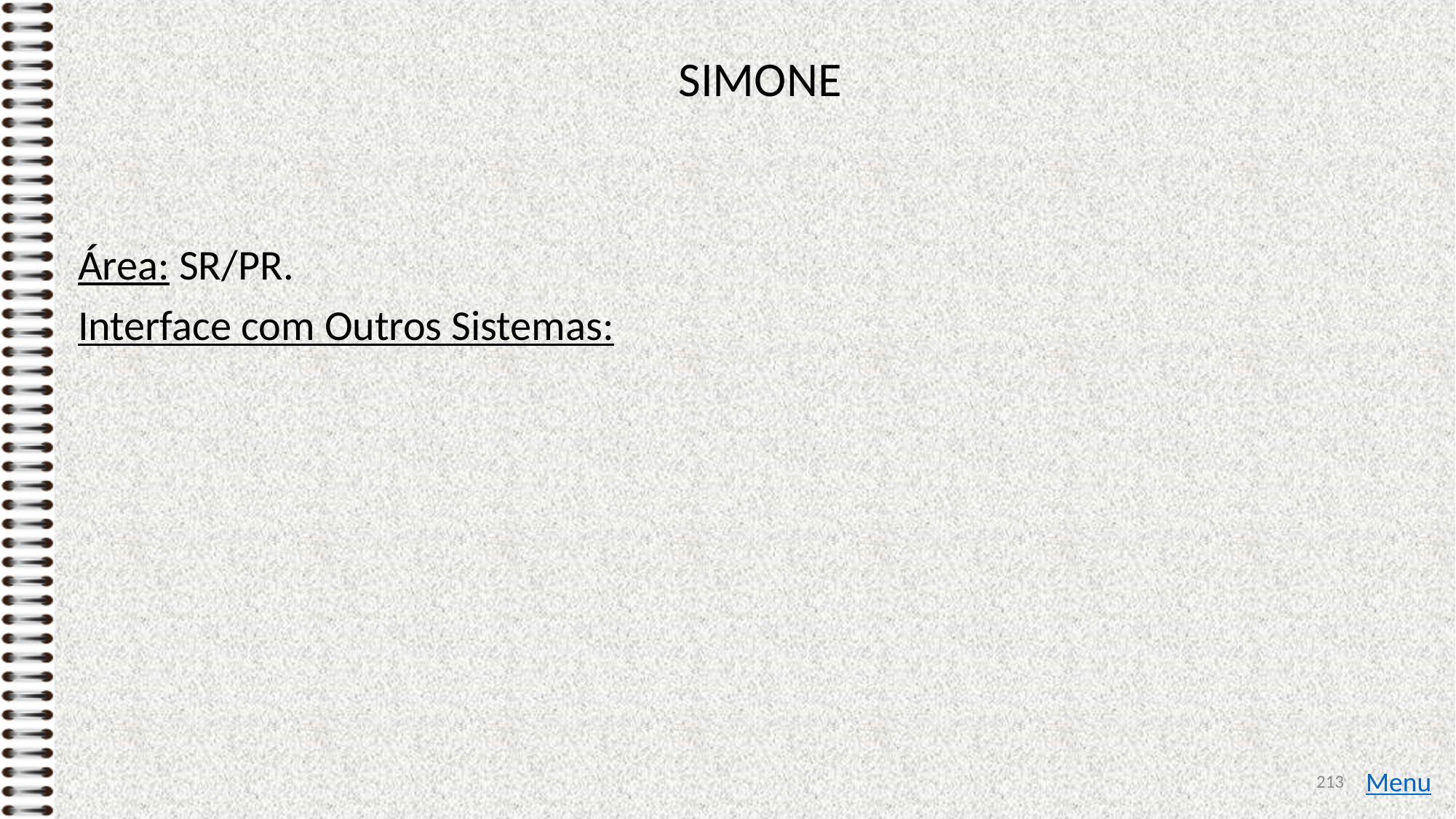

# SIMONE

Área: SR/PR.
Interface com Outros Sistemas:
213
Menu